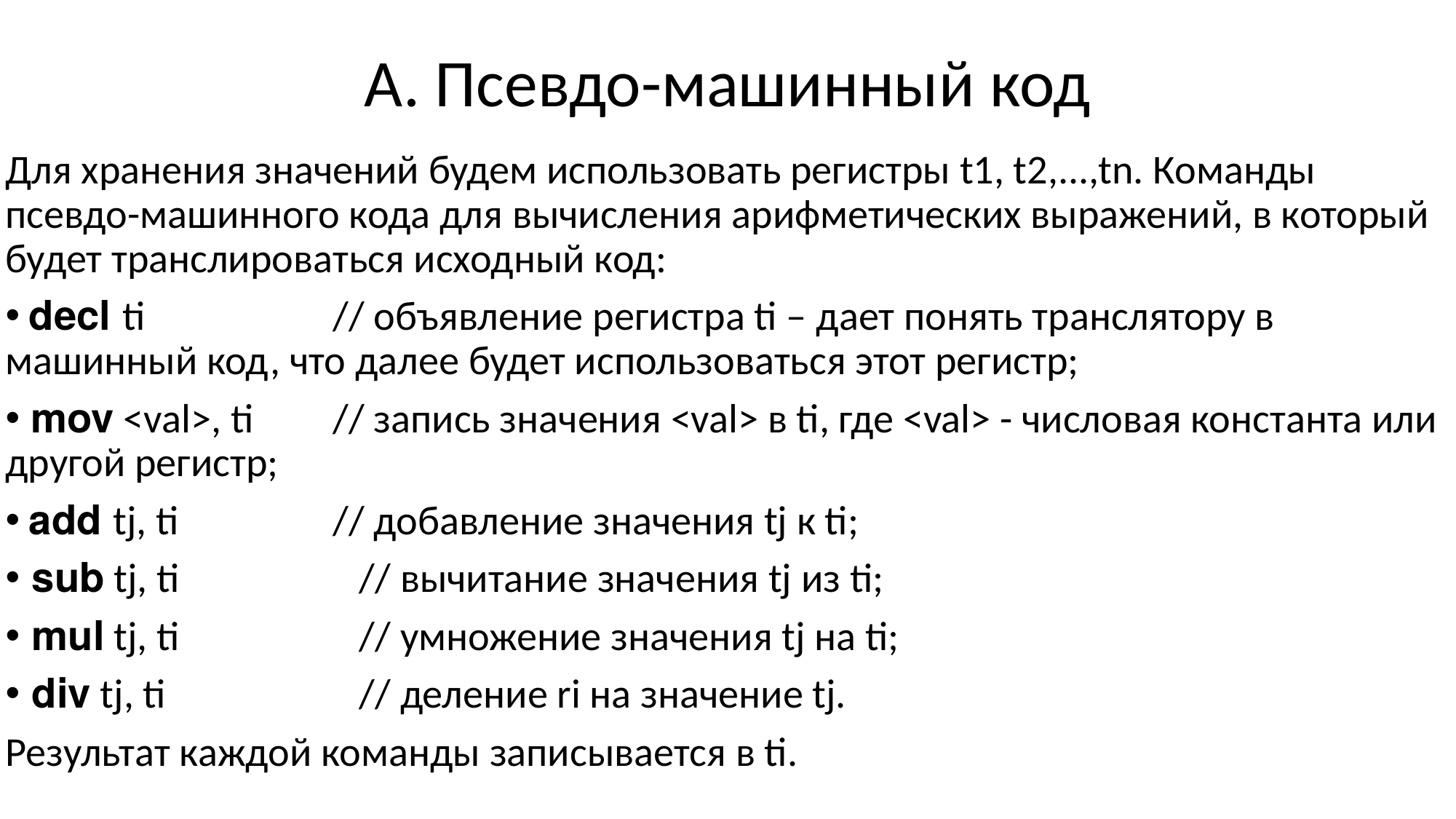

# A. Псевдо-машинный код
Для хранения значений будем использовать регистры t1, t2,...,tn. Команды псевдо-машинного кода для вычисления арифметических выражений, в который будет транслироваться исходный код:
 decl ti		// объявление регистра ti – дает понять транслятору в машинный код, что далее будет использоваться этот регистр;
 mov <val>, ti 	// запись значения <val> в ti, где <val> - числовая константа или другой регистр;
 add tj, ti 		// добавление значения tj к ti;
sub tj, ti 		// вычитание значения tj из ti;
mul tj, ti 		// умножение значения tj на ti;
div tj, ti 		// деление ri на значение tj.
Результат каждой команды записывается в ti.